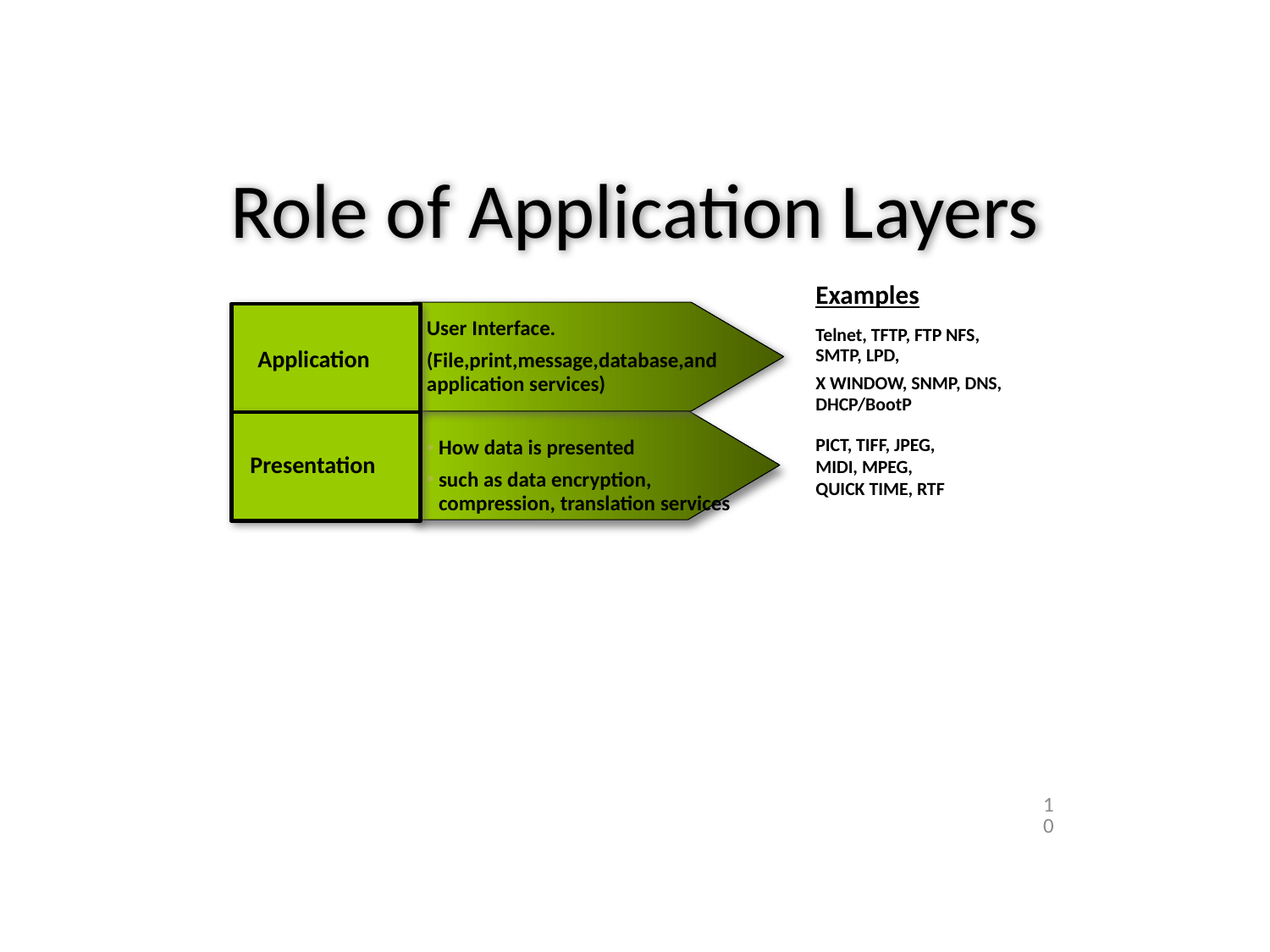

Role of Application Layers
Examples

User Interface.
(File,print,message,database,and application services)
Telnet, TFTP, FTP NFS, SMTP, LPD,
X WINDOW, SNMP, DNS, DHCP/BootP
Application

How data is presented
such as data encryption,  compression, translation services
PICT, TIFF, JPEG, MIDI, MPEG, QUICK TIME, RTF
Presentation
10